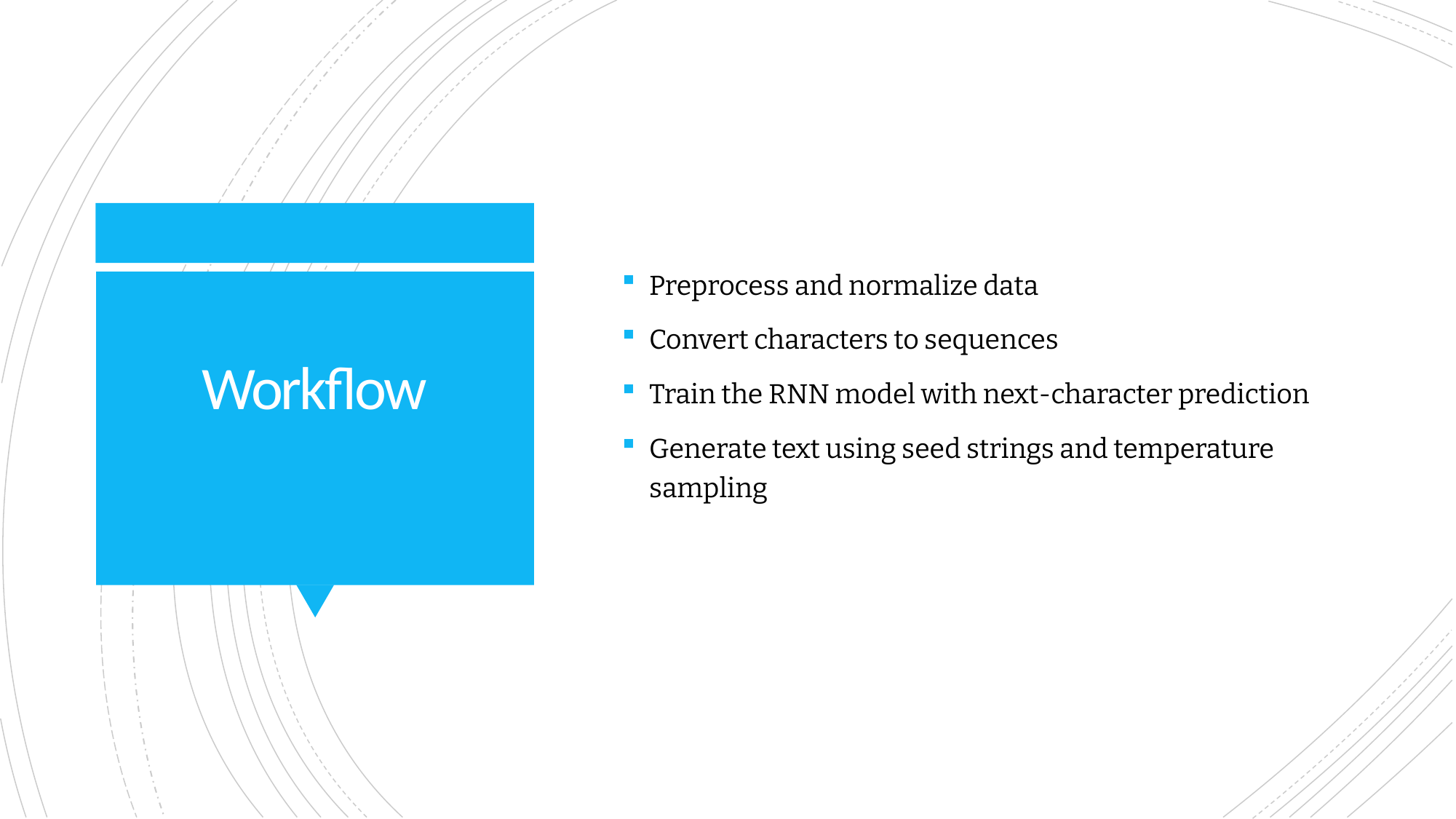

Preprocess and normalize data
Convert characters to sequences
Train the RNN model with next-character prediction
Generate text using seed strings and temperature sampling

# Workflow